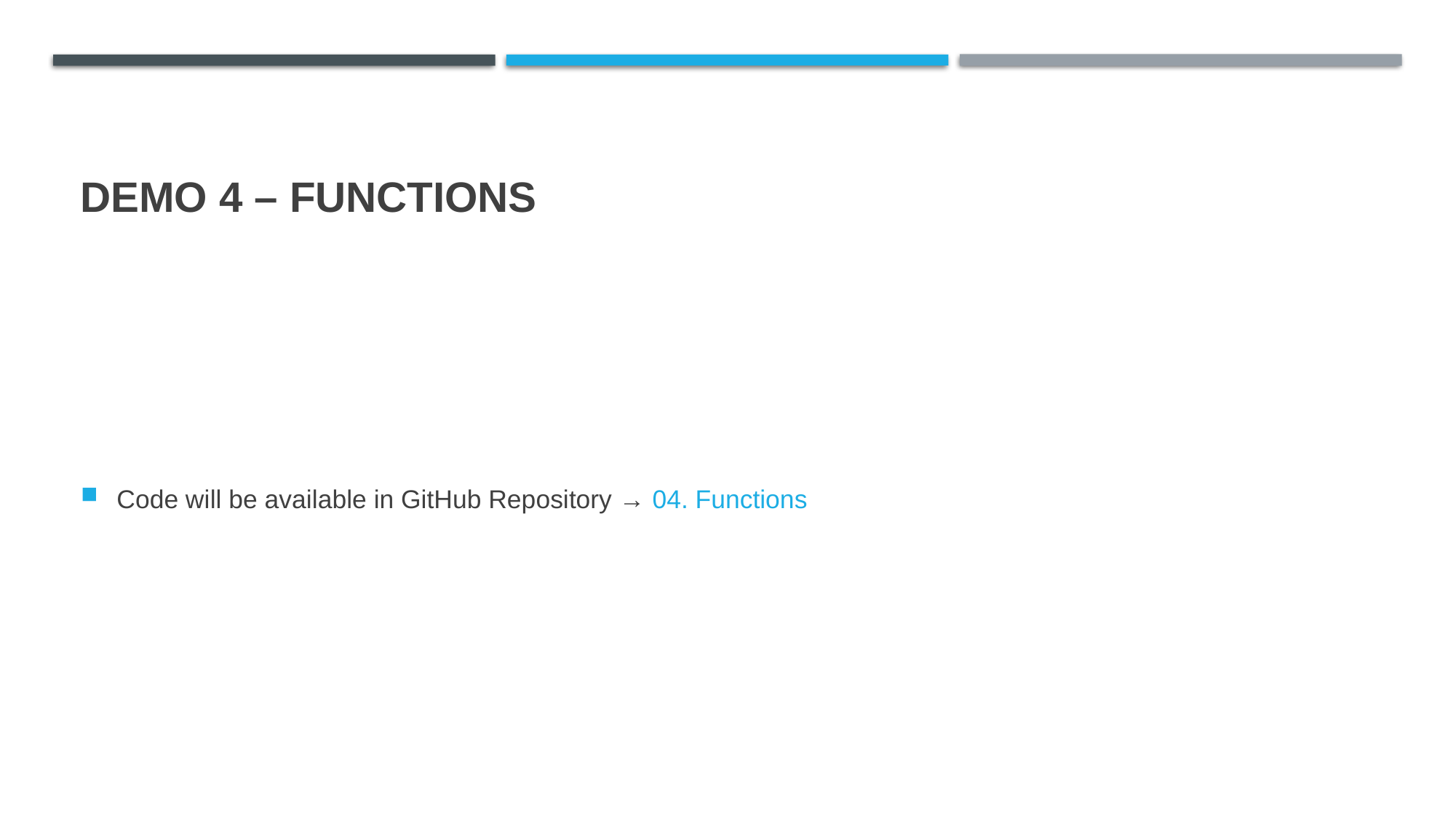

# Demo 4 – functions
Code will be available in GitHub Repository → 04. Functions